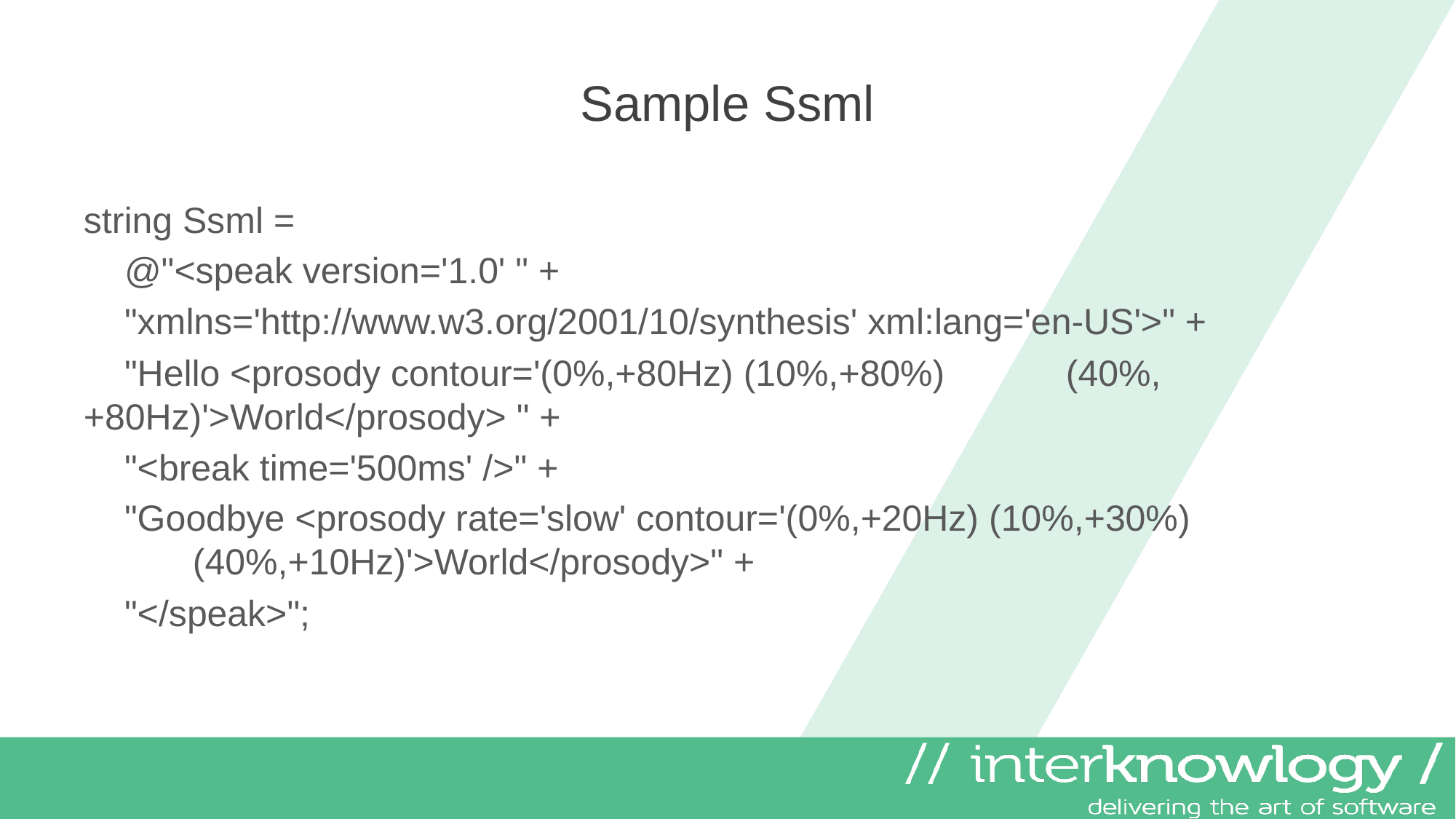

# Sample Ssml
string Ssml =
    @"<speak version='1.0' " +
    "xmlns='http://www.w3.org/2001/10/synthesis' xml:lang='en-US'>" +
    "Hello <prosody contour='(0%,+80Hz) (10%,+80%) 		(40%,+80Hz)'>World</prosody> " +
    "<break time='500ms' />" +
    "Goodbye <prosody rate='slow' contour='(0%,+20Hz) (10%,+30%) 		(40%,+10Hz)'>World</prosody>" +
    "</speak>";